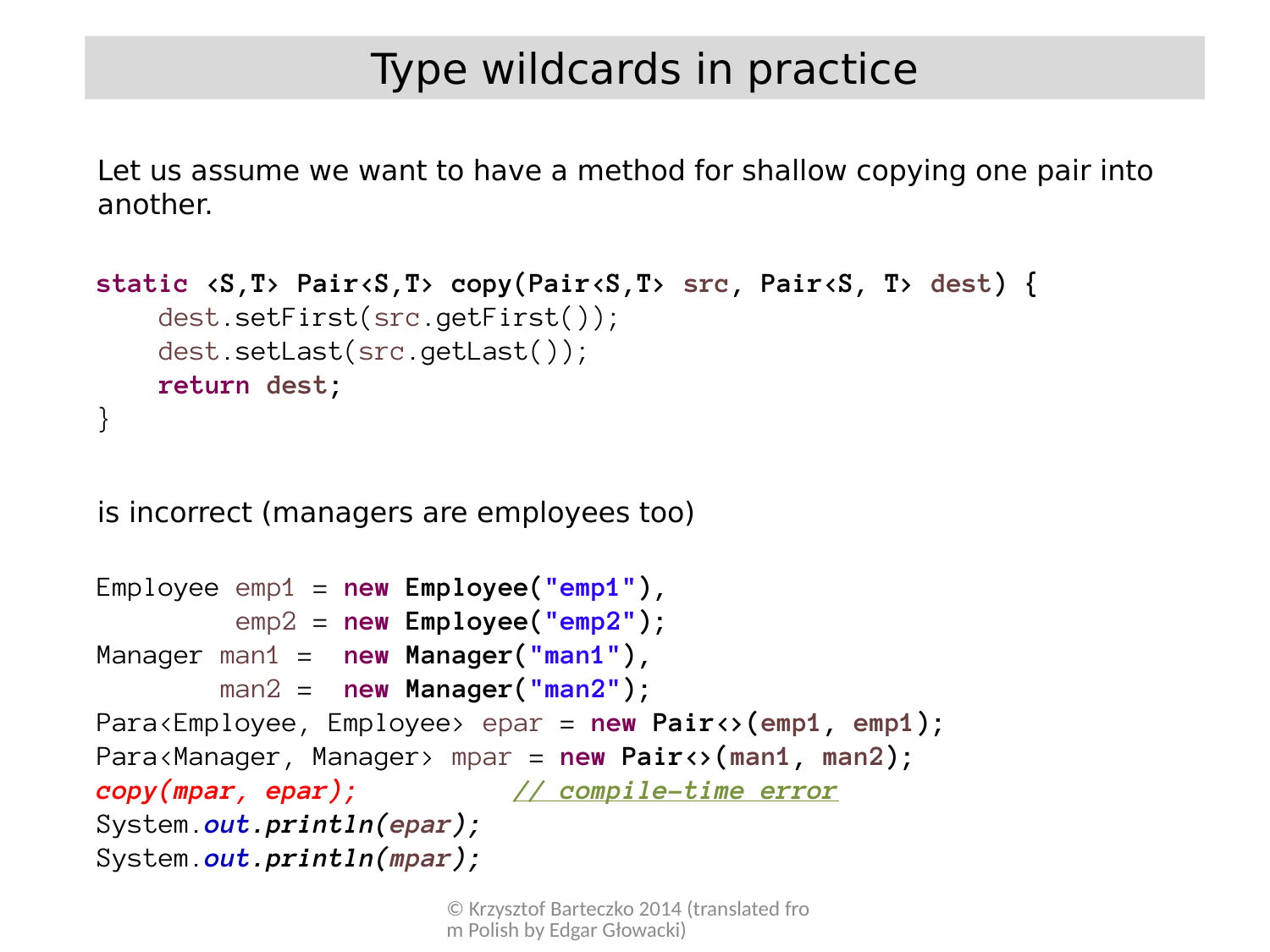

Type wildcards in practice
Let us assume we want to have a method for shallow copying one pair into another.
static <S,T> Pair<S,T> copy(Pair<S,T> src, Pair<S, T> dest) {
    dest.setFirst(src.getFirst());
    dest.setLast(src.getLast());
    return dest;
}
is incorrect (managers are employees too)
Employee emp1 = new Employee("emp1"),
         emp2 = new Employee("emp2");
Manager man1 =  new Manager("man1"),
        man2 =  new Manager("man2");
Para<Employee, Employee> epar = new Pair<>(emp1, emp1);
Para<Manager, Manager> mpar = new Pair<>(man1, man2);
copy(mpar, epar);          // compile-time error
System.out.println(epar);
System.out.println(mpar);
© Krzysztof Barteczko 2014 (translated from Polish by Edgar Głowacki)